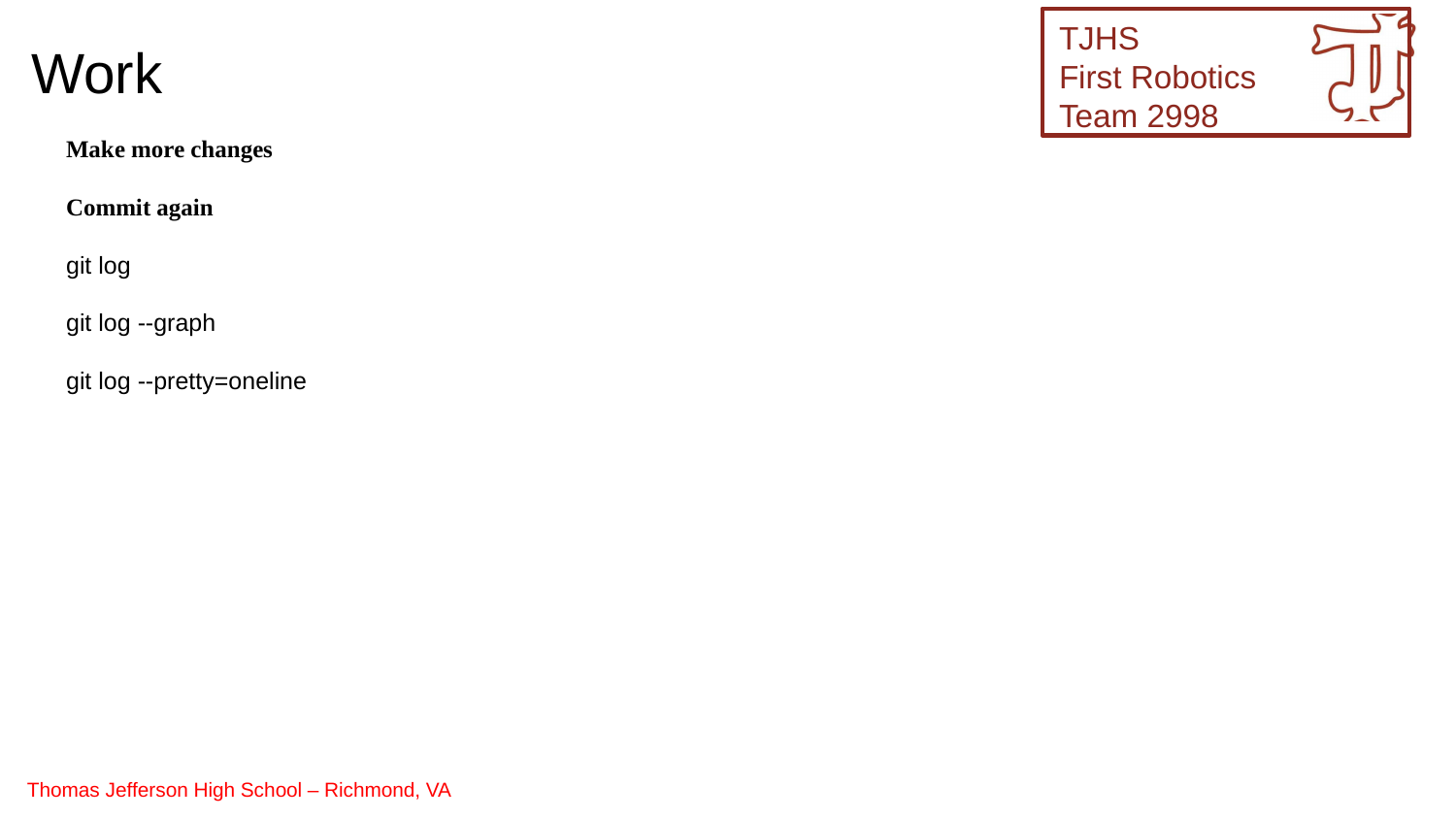

Work
Make more changes

Commit again

git log

git log --graph

git log --pretty=oneline